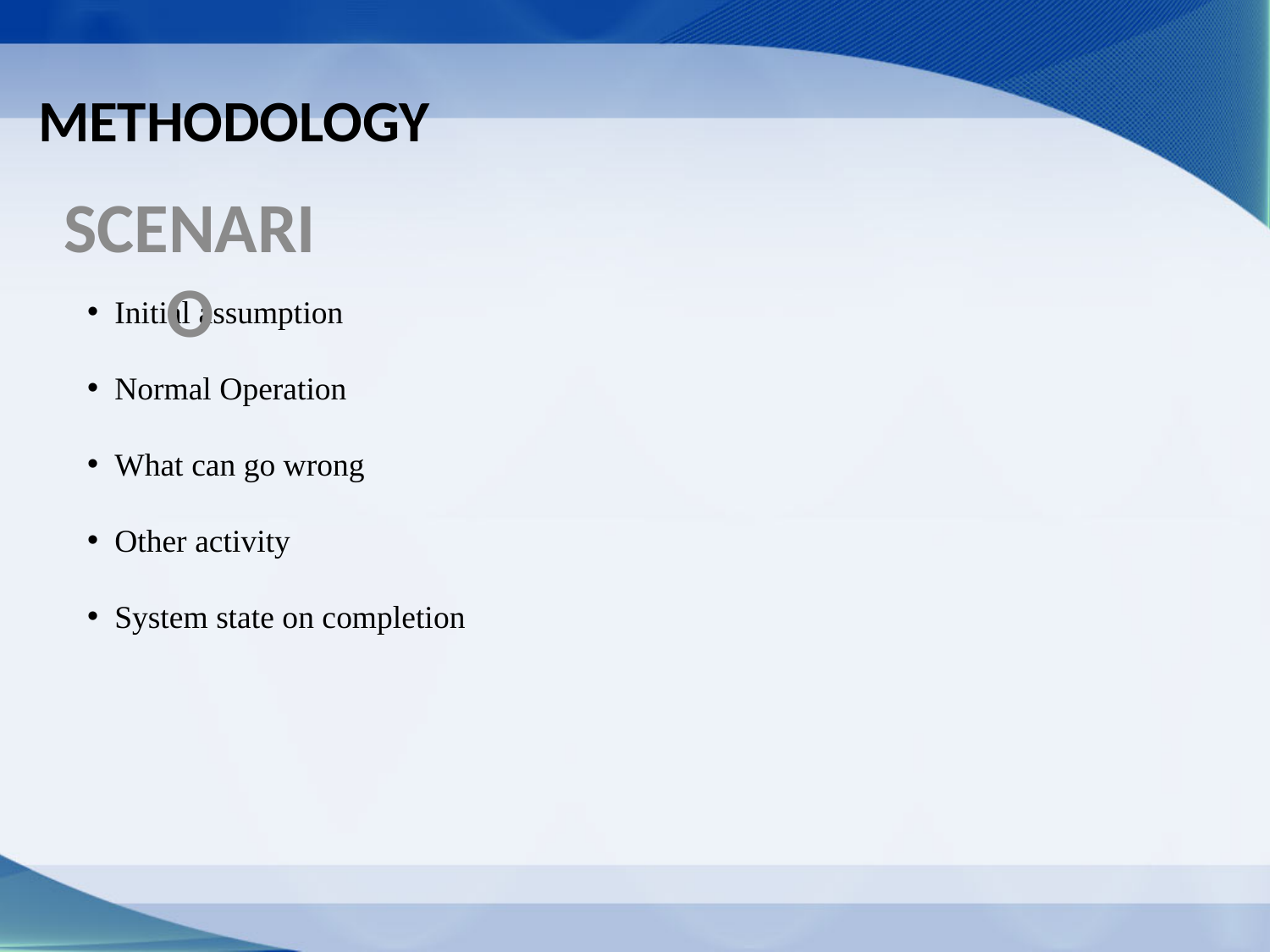

# Methodology
Scenario
  Initial assumption

  Normal Operation

  What can go wrong

  Other activity

  System state on completion